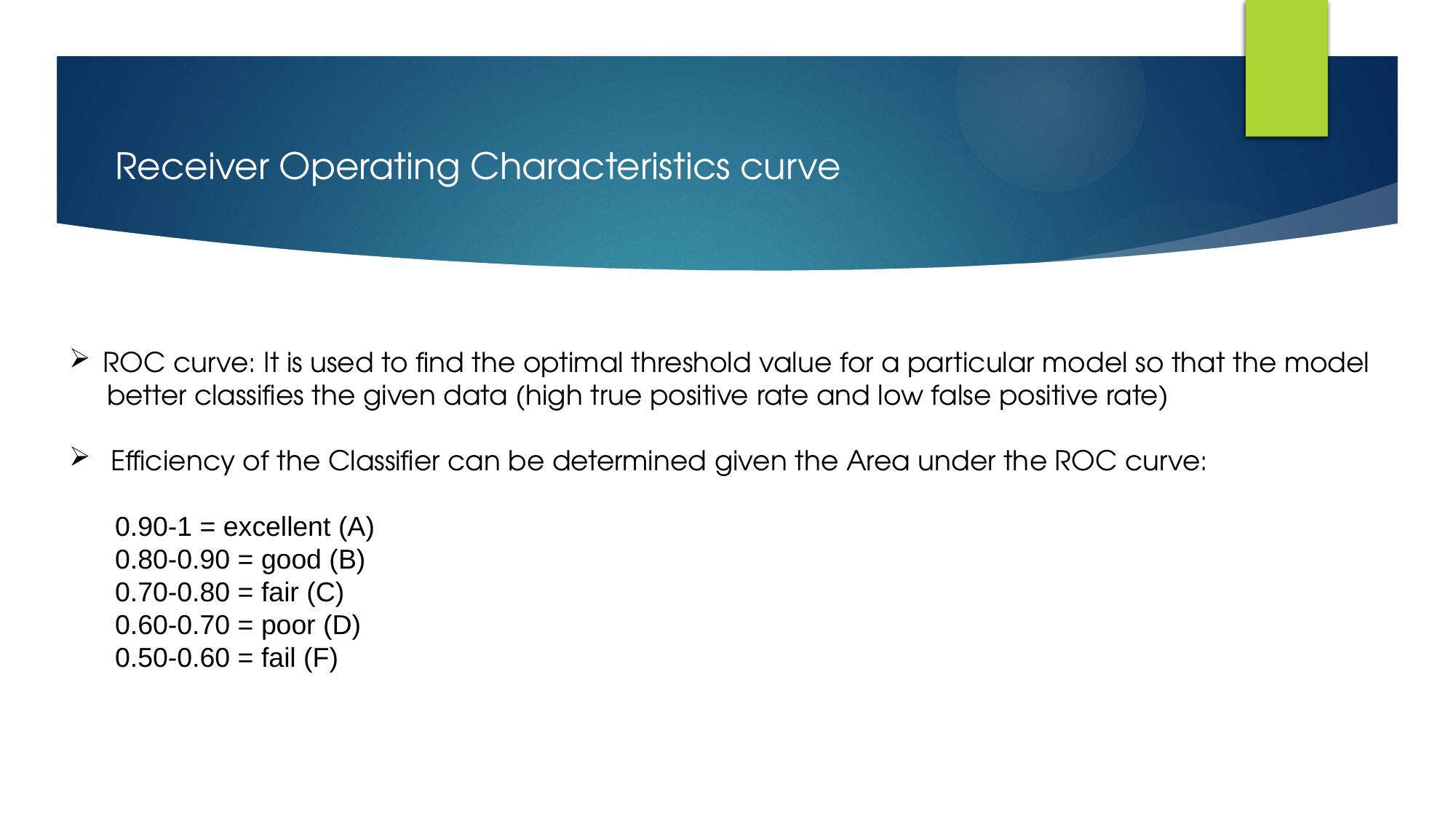

Receiver Operating Characteristics curve
ROC curve: It is used to find the optimal threshold value for a particular model so that the model
     better classifies the given data (high true positive rate and low false positive rate)

 Efficiency of the Classifier can be determined given the Area under the ROC curve:

      0.90-1 = excellent (A)
      0.80-0.90 = good (B)
      0.70-0.80 = fair (C)
      0.60-0.70 = poor (D)
      0.50-0.60 = fail (F)